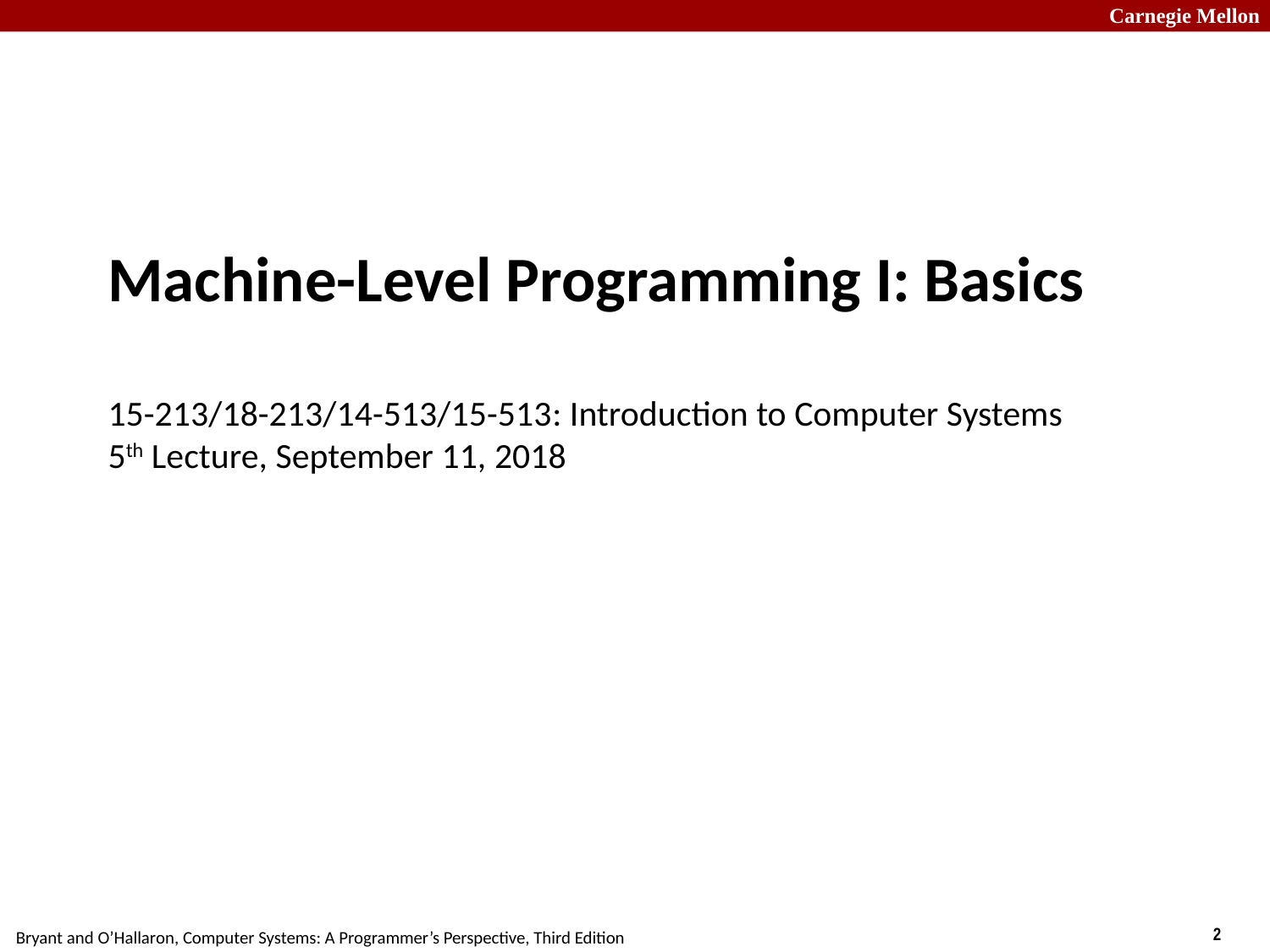

# Machine-Level Programming I: Basics 15-213/18-213/14-513/15-513: Introduction to Computer Systems 5th Lecture, September 11, 2018